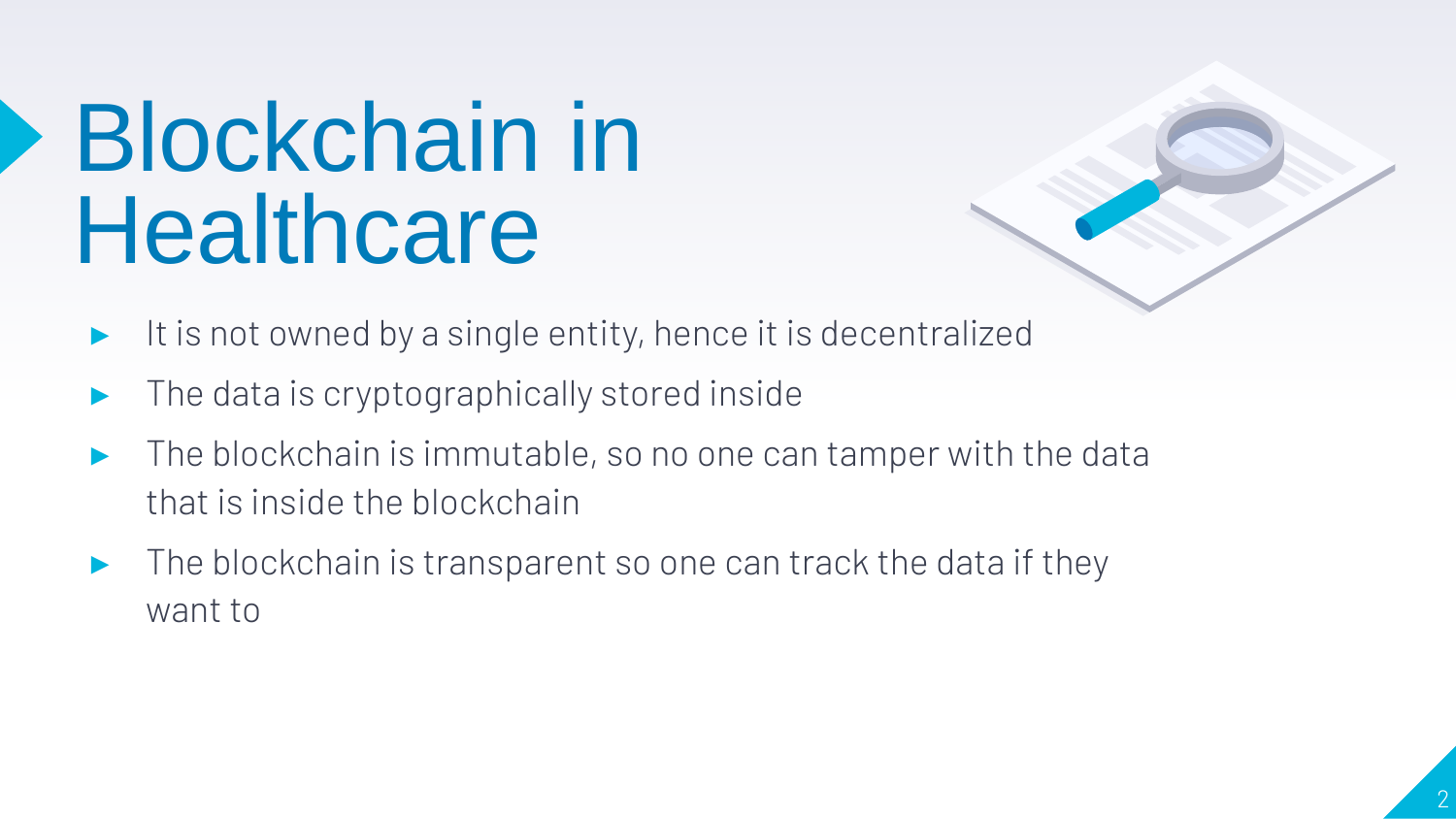

# Blockchain in Healthcare
It is not owned by a single entity, hence it is decentralized
The data is cryptographically stored inside
The blockchain is immutable, so no one can tamper with the data that is inside the blockchain
The blockchain is transparent so one can track the data if they want to

2